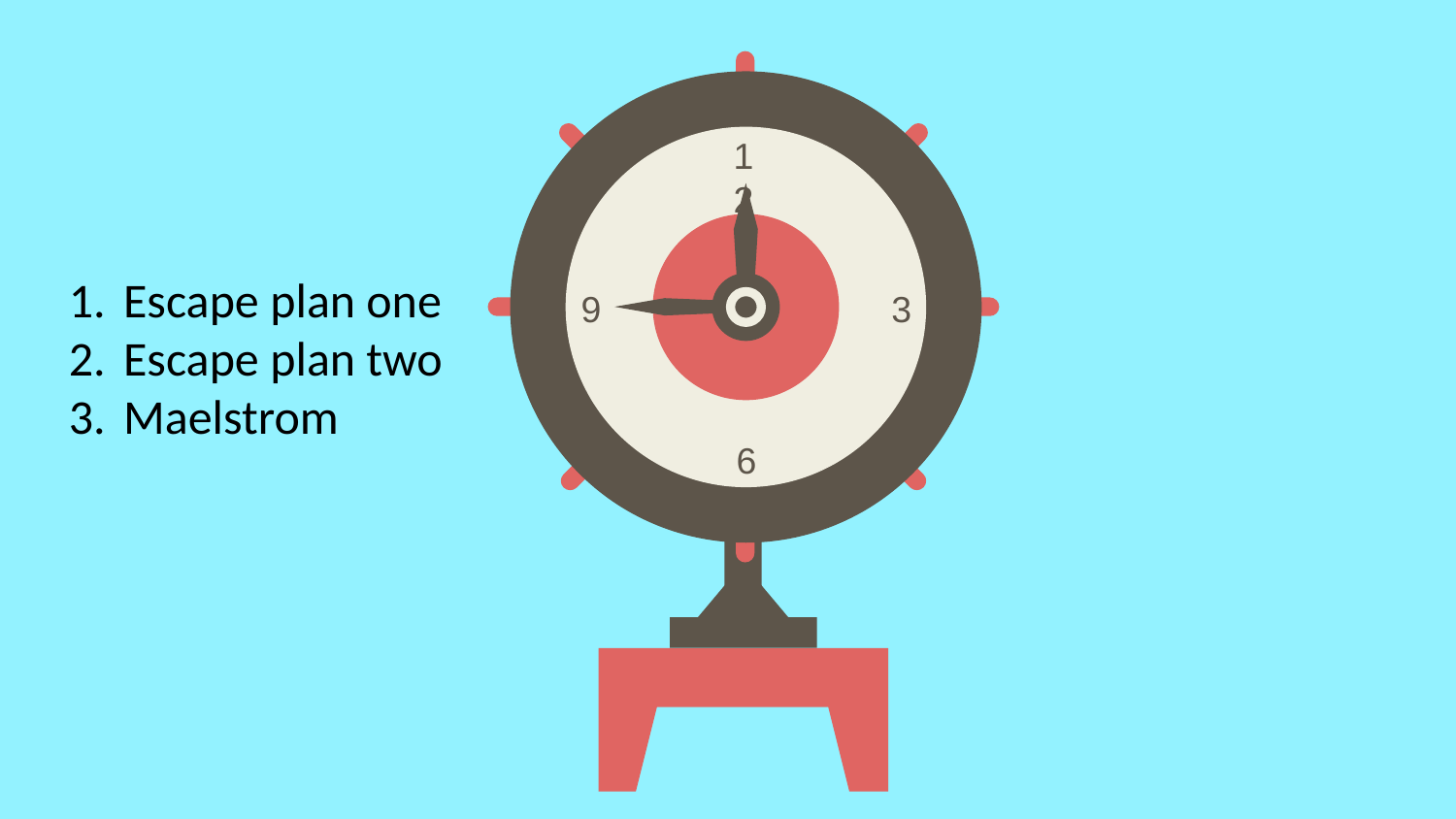

12

Escape plan one
Escape plan two
Maelstrom

9
3

6